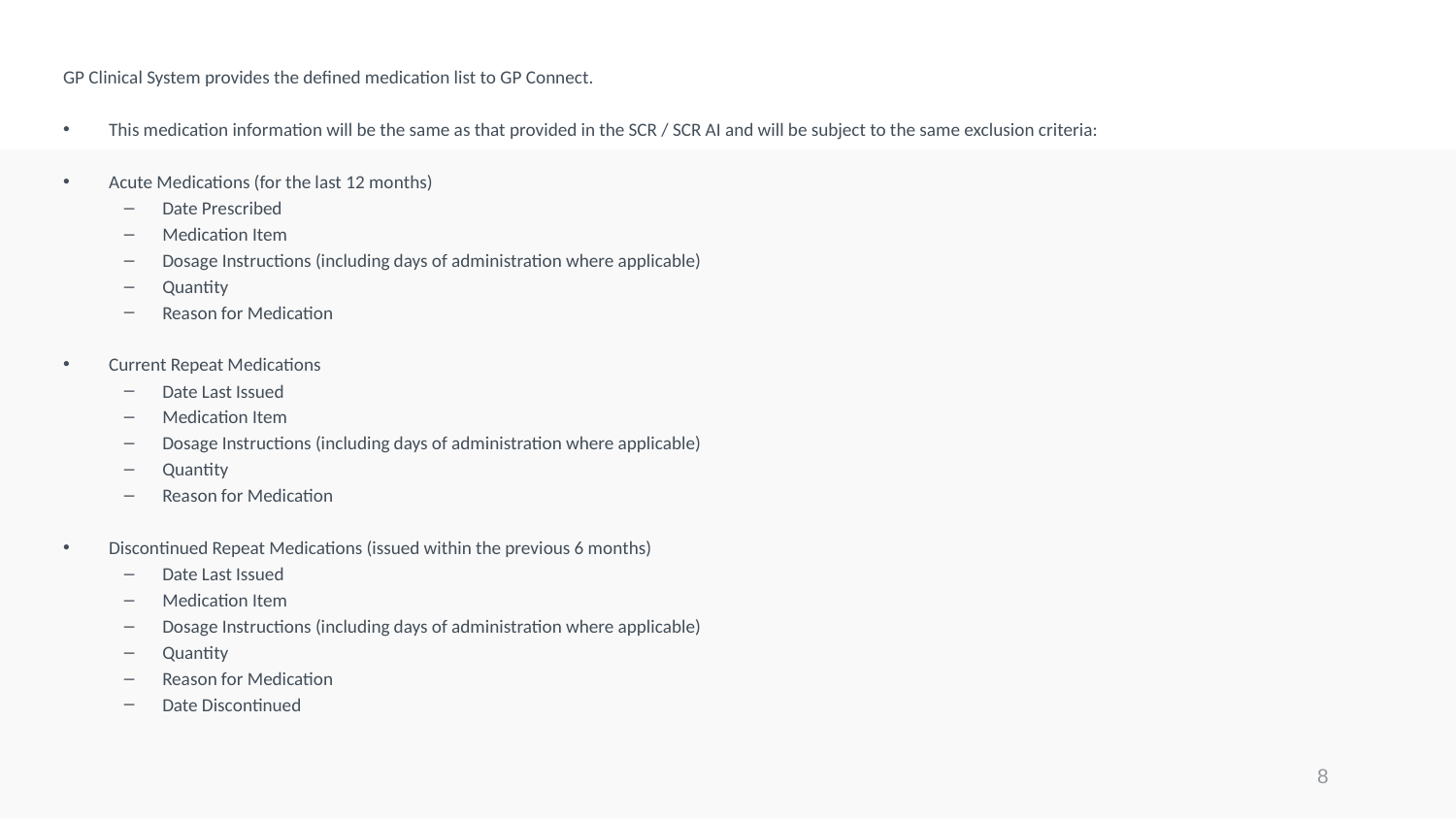

GP Clinical System provides the defined medication list to GP Connect.

This medication information will be the same as that provided in the SCR / SCR AI and will be subject to the same exclusion criteria:

Acute Medications (for the last 12 months)
Date Prescribed
Medication Item
Dosage Instructions (including days of administration where applicable)
Quantity
Reason for Medication

Current Repeat Medications
Date Last Issued
Medication Item
Dosage Instructions (including days of administration where applicable)
Quantity
Reason for Medication

Discontinued Repeat Medications (issued within the previous 6 months)
Date Last Issued
Medication Item
Dosage Instructions (including days of administration where applicable)
Quantity
Reason for Medication
Date Discontinued

8